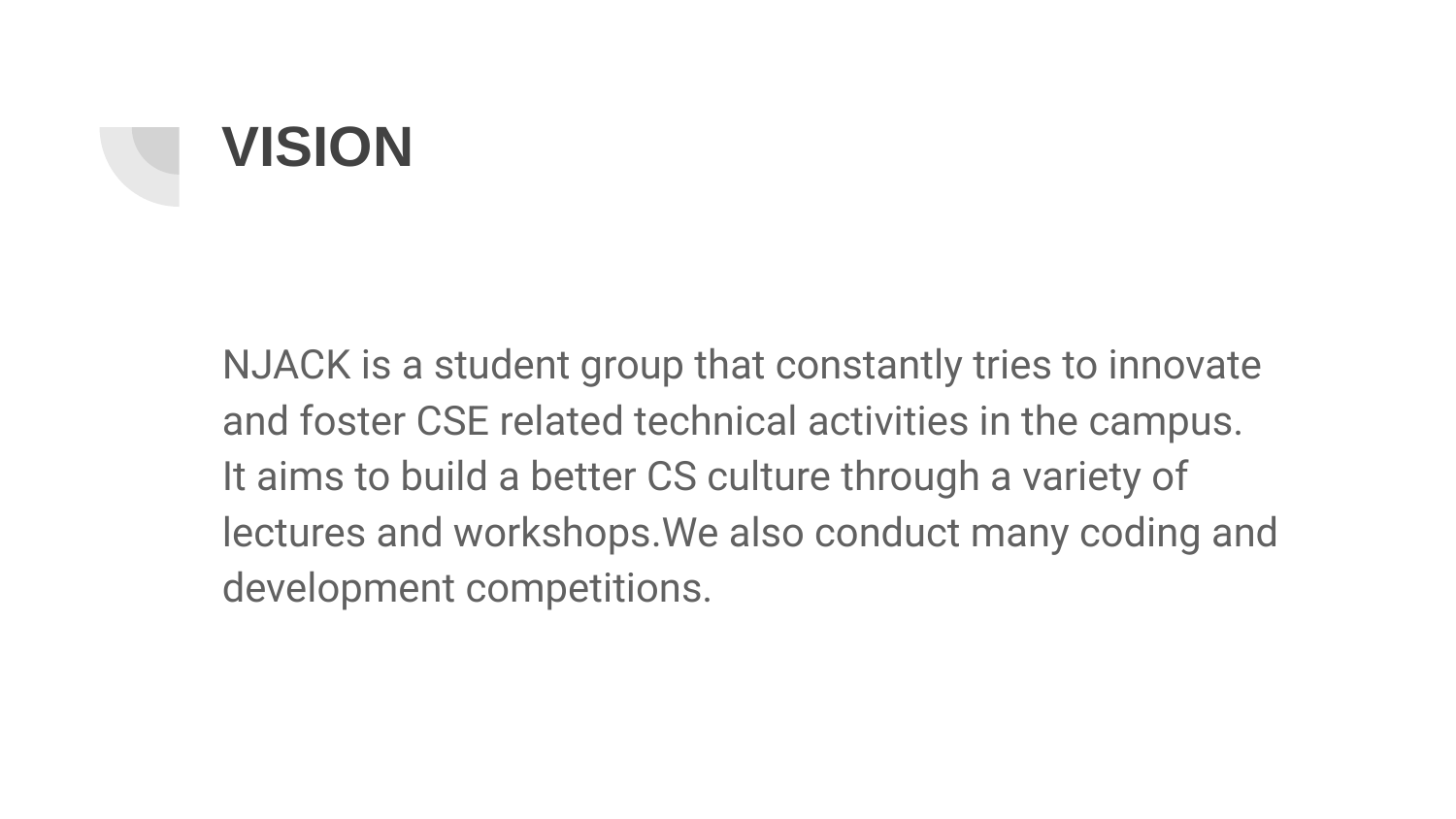

# VISION
NJACK is a student group that constantly tries to innovate and foster CSE related technical activities in the campus.
It aims to build a better CS culture through a variety of lectures and workshops.We also conduct many coding and development competitions.